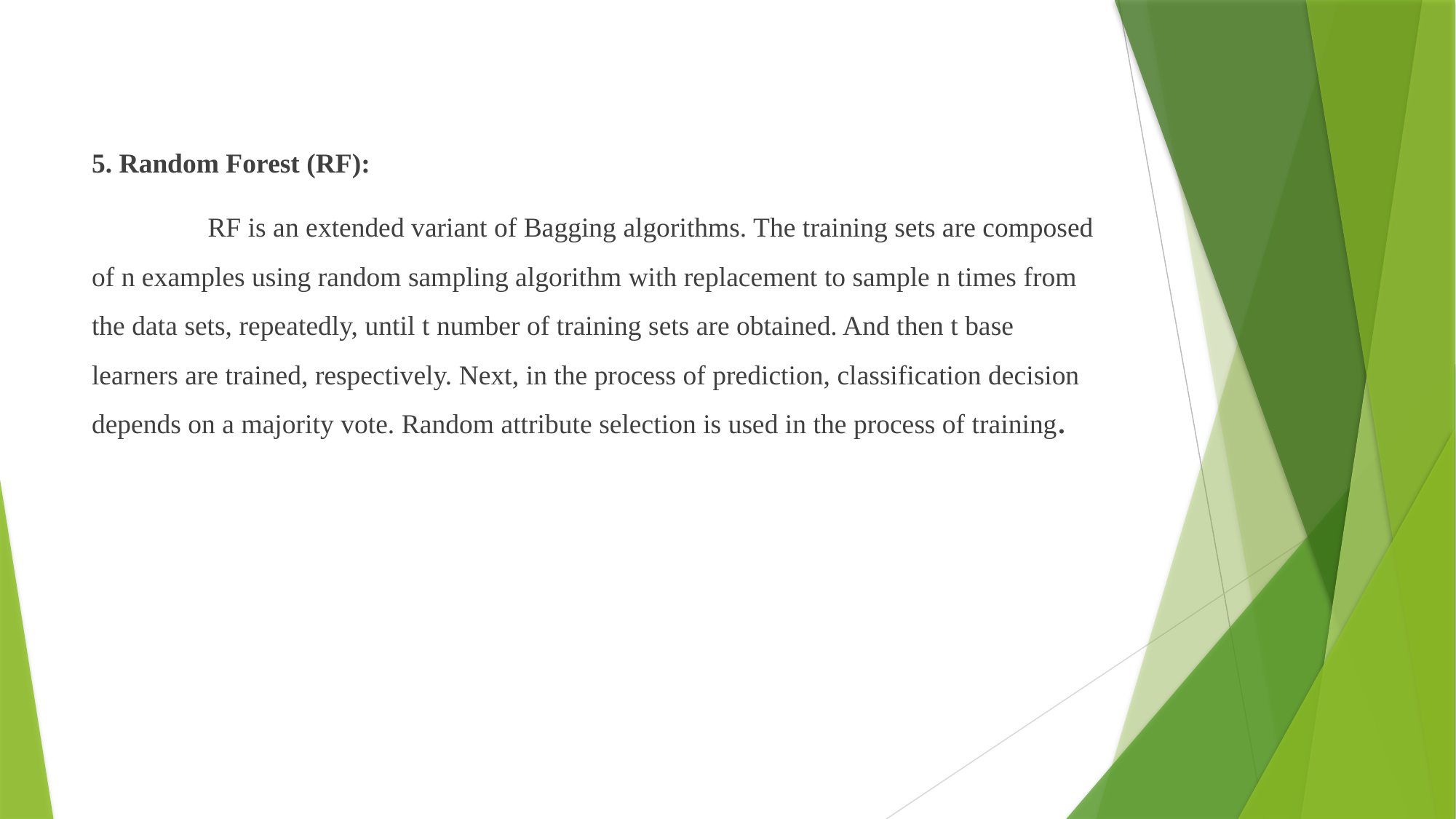

5. Random Forest (RF):
	 RF is an extended variant of Bagging algorithms. The training sets are composed of n examples using random sampling algorithm with replacement to sample n times from the data sets, repeatedly, until t number of training sets are obtained. And then t base learners are trained, respectively. Next, in the process of prediction, classification decision depends on a majority vote. Random attribute selection is used in the process of training.